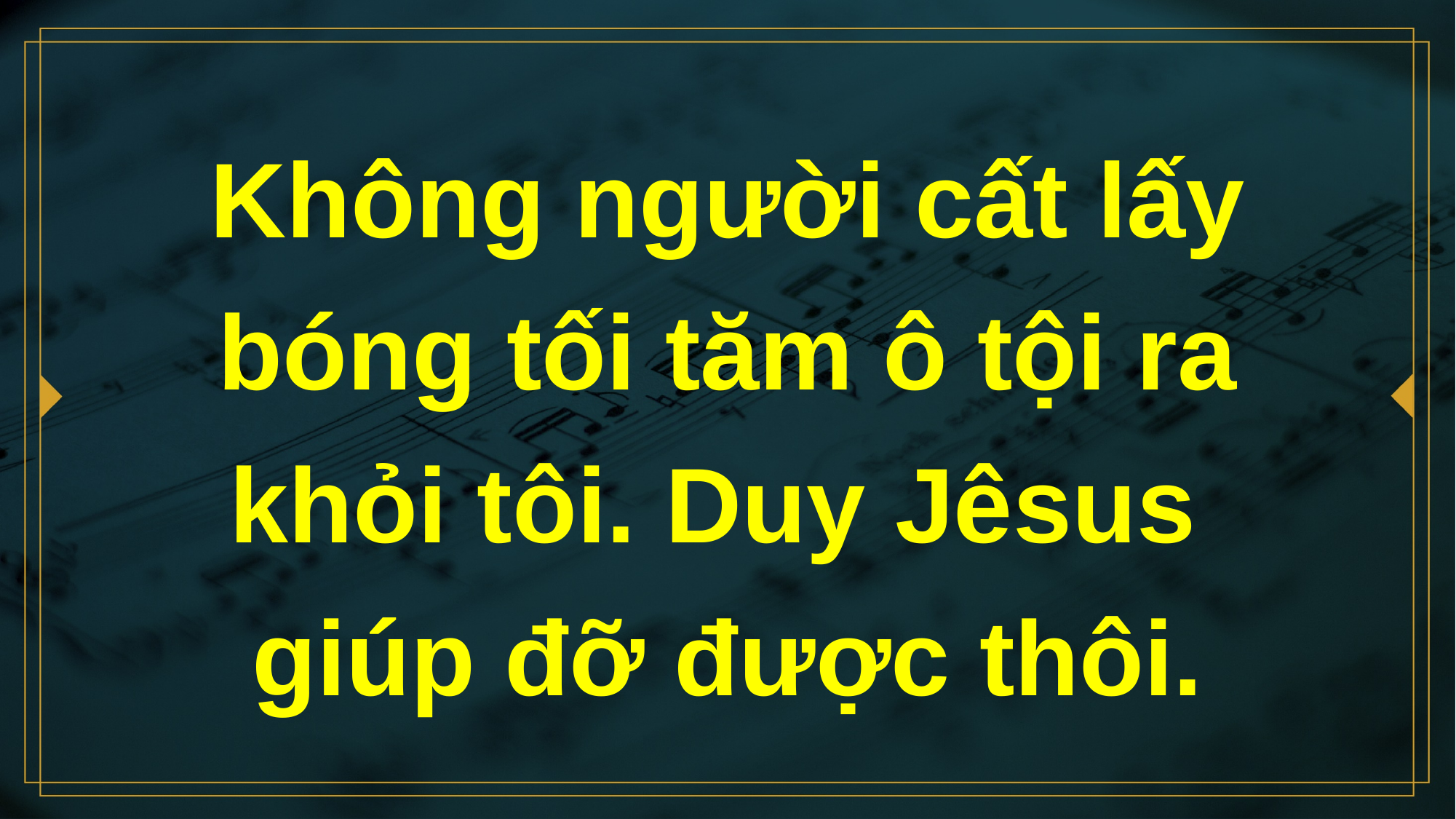

# Không người cất lấy bóng tối tăm ô tội ra khỏi tôi. Duy Jêsus giúp đỡ được thôi.